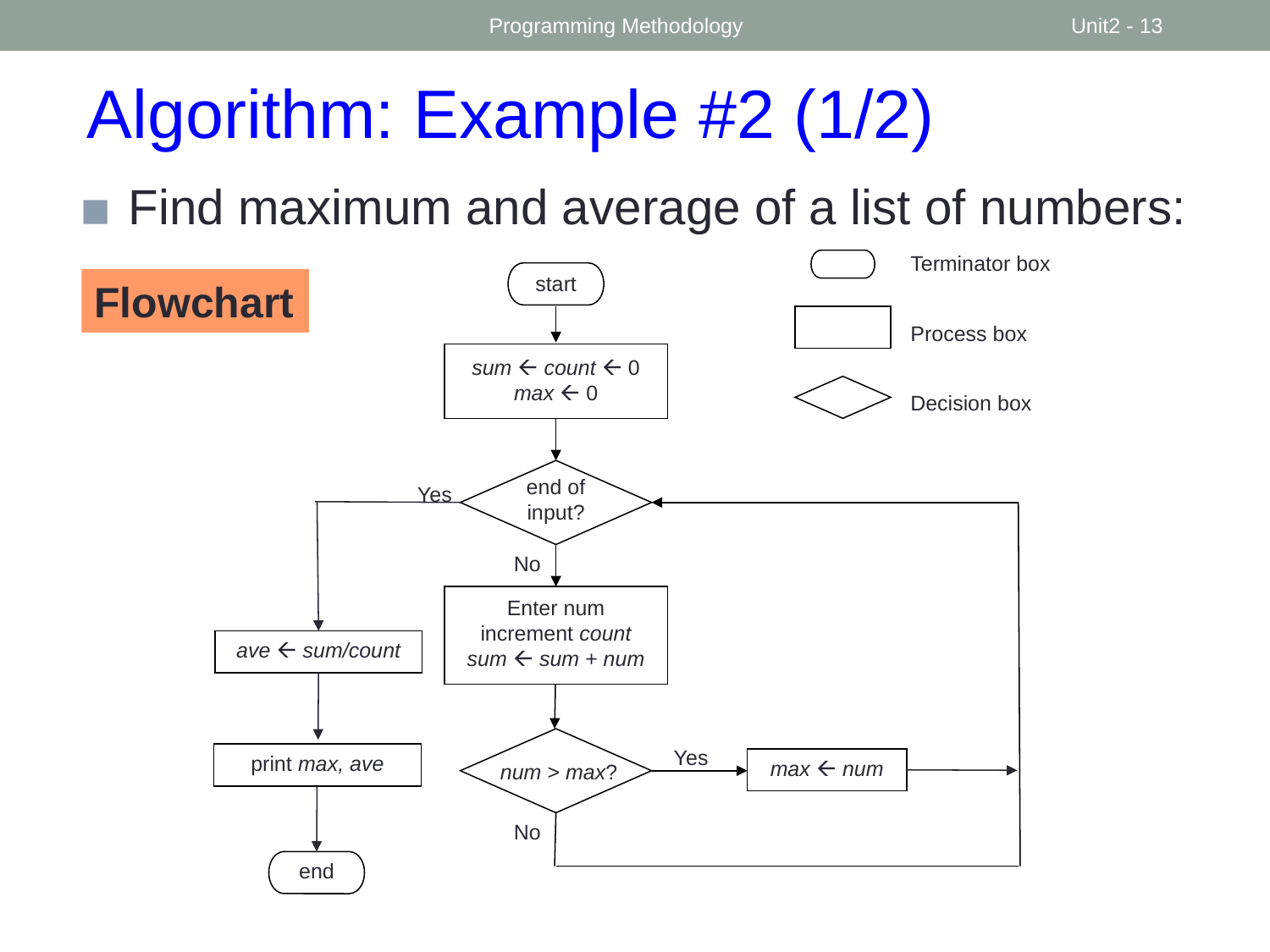

Programming Methodology
Unit2 - 13
# Algorithm: Example #2 (1/2)
Find maximum and average of a list of numbers:
Terminator box

start

Process box

sum 🡨 count 🡨 0
max 🡨 0

Decision box

end of input?
Yes
No

Enter num
increment count
sum 🡨 sum + num

ave 🡨 sum/count

Yes

print max, ave

max 🡨 num
num > max?
No

end
Flowchart